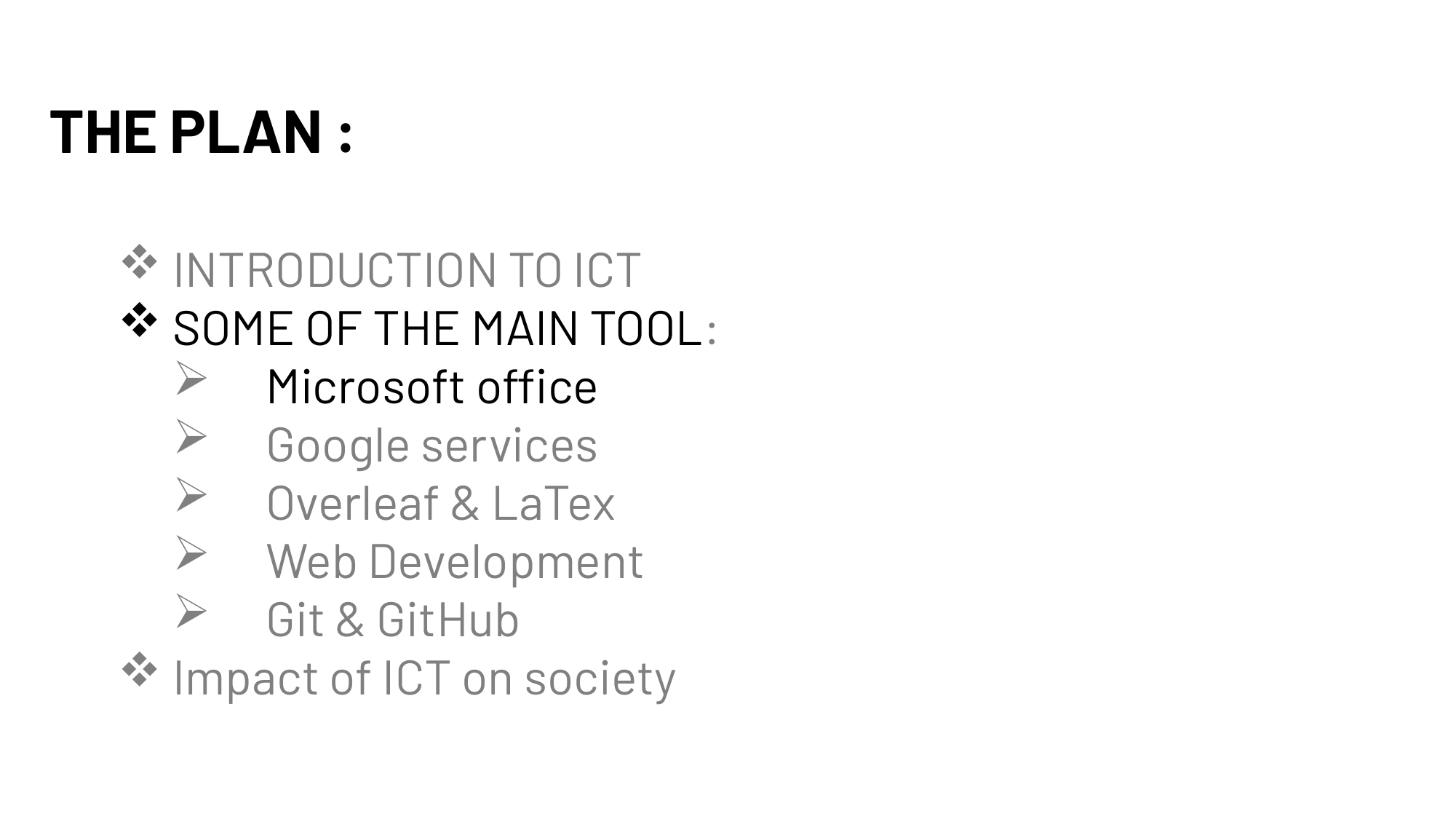

THE PLAN :

INTRODUCTION TO ICT
SOME OF THE MAIN TOOL:
    Microsoft office
    Google services
    Overleaf & LaTex
    Web Development
    Git & GitHub
Impact of ICT on society